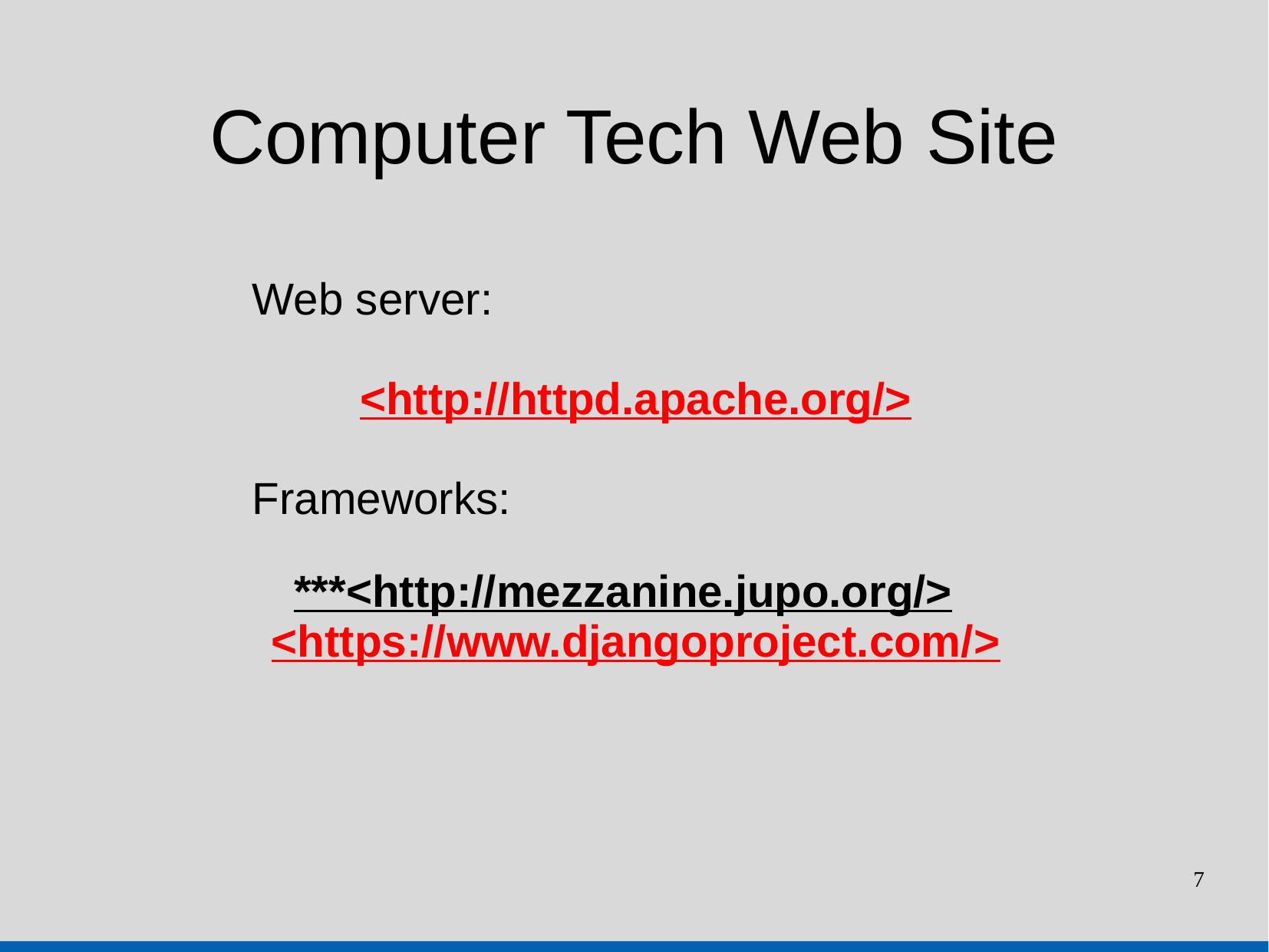

Computer Tech Web Site
Web server:

<http://httpd.apache.org/>

Frameworks:

***<http://mezzanine.jupo.org/>
<https://www.djangoproject.com/>

7